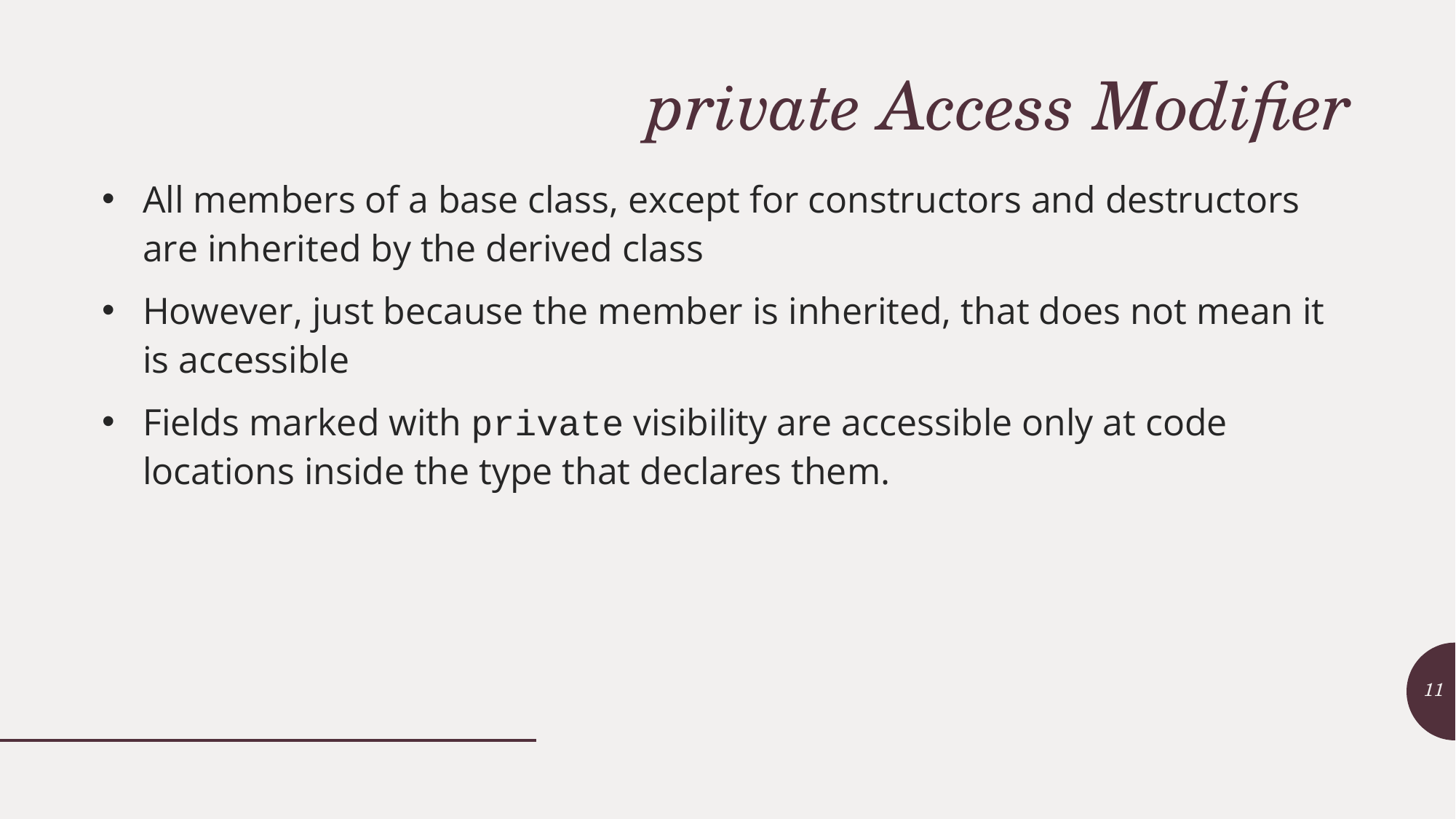

# private Access Modifier
All members of a base class, except for constructors and destructors are inherited by the derived class
However, just because the member is inherited, that does not mean it is accessible
Fields marked with private visibility are accessible only at code locations inside the type that declares them.
11